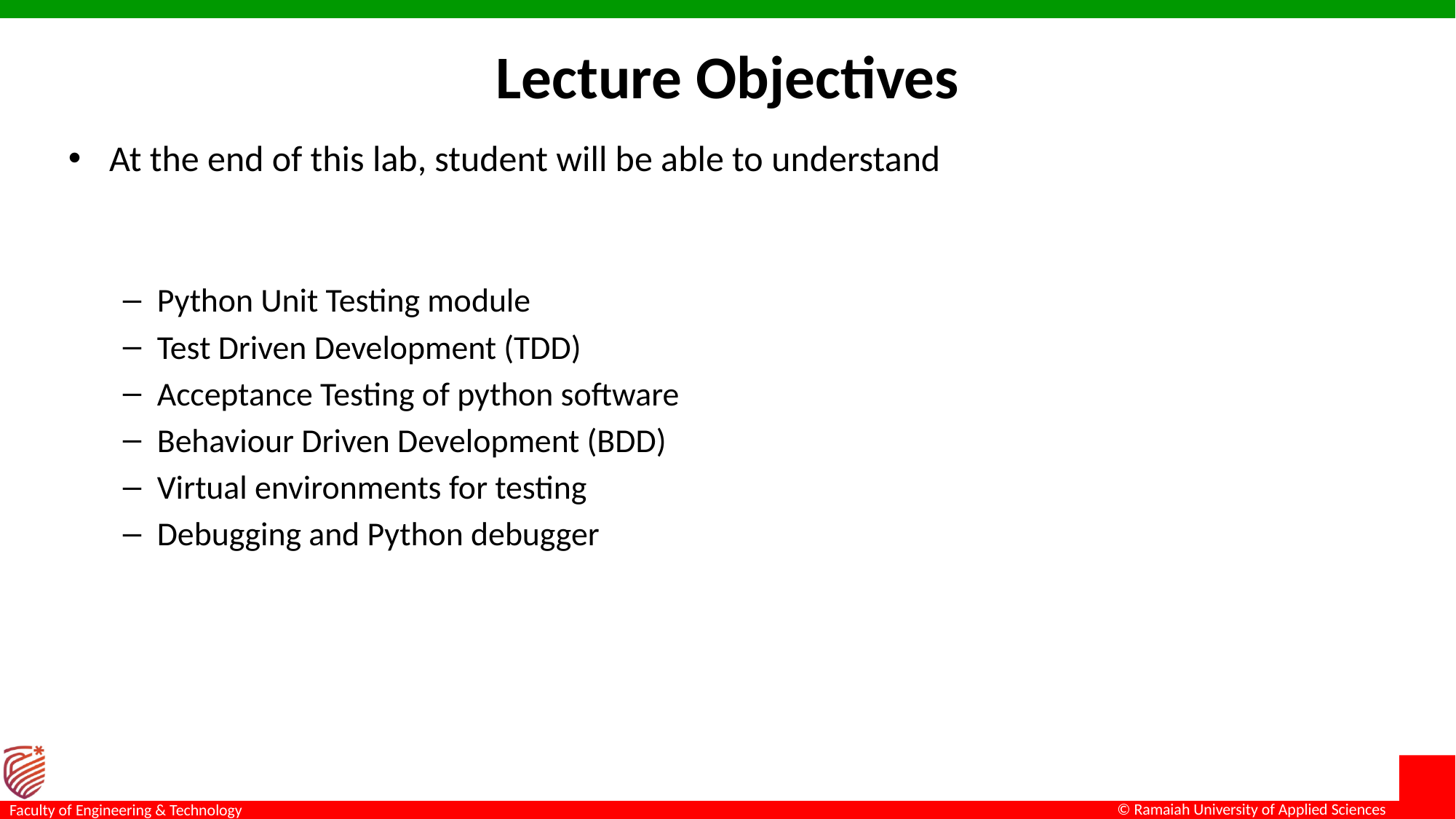

# Lecture Objectives
At the end of this lab, student will be able to understand

Python Unit Testing module
Test Driven Development (TDD)
Acceptance Testing of python software
Behaviour Driven Development (BDD)
Virtual environments for testing
Debugging and Python debugger